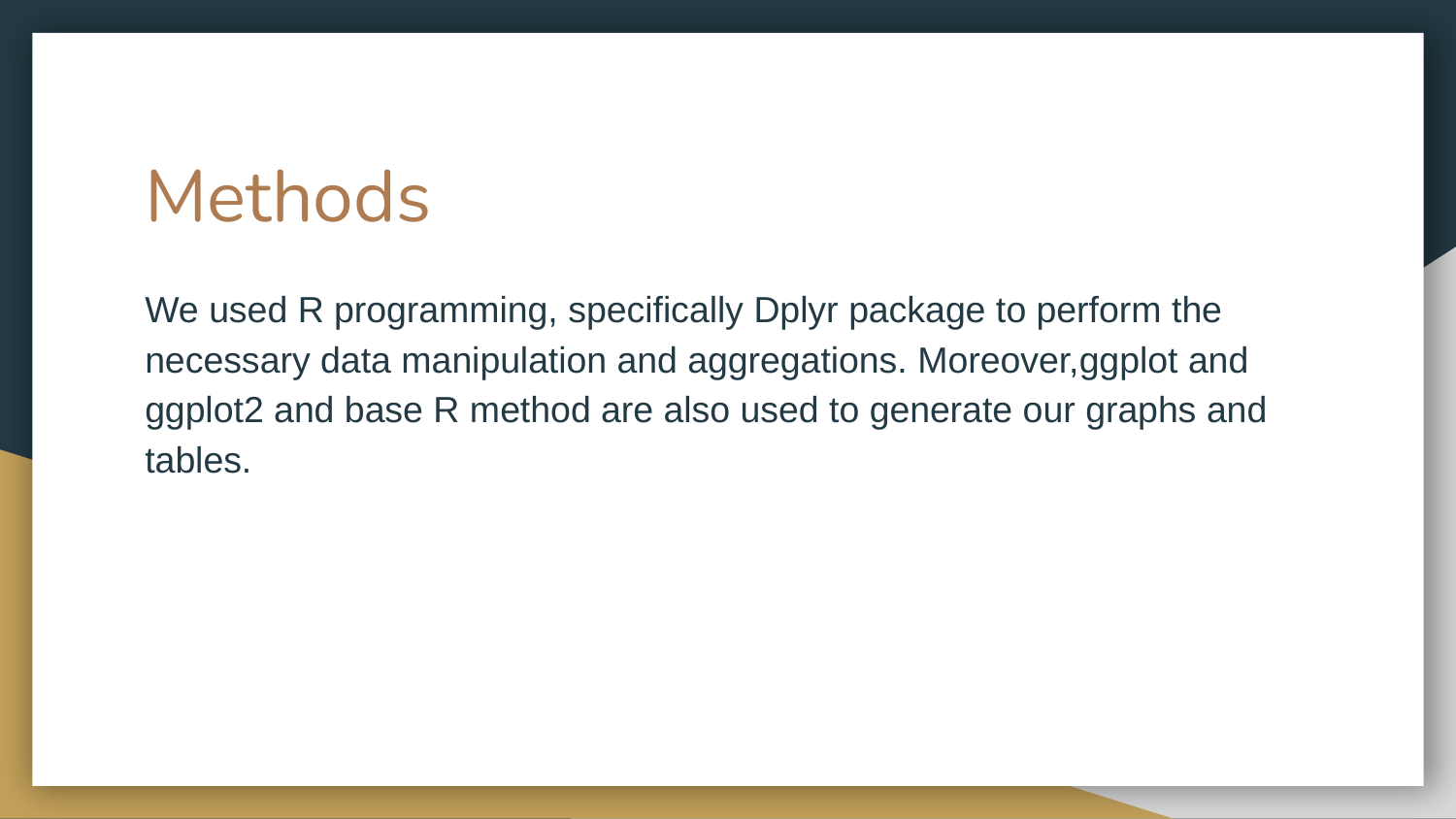

# Methods
We used R programming, specifically Dplyr package to perform the necessary data manipulation and aggregations. Moreover,ggplot and ggplot2 and base R method are also used to generate our graphs and tables.